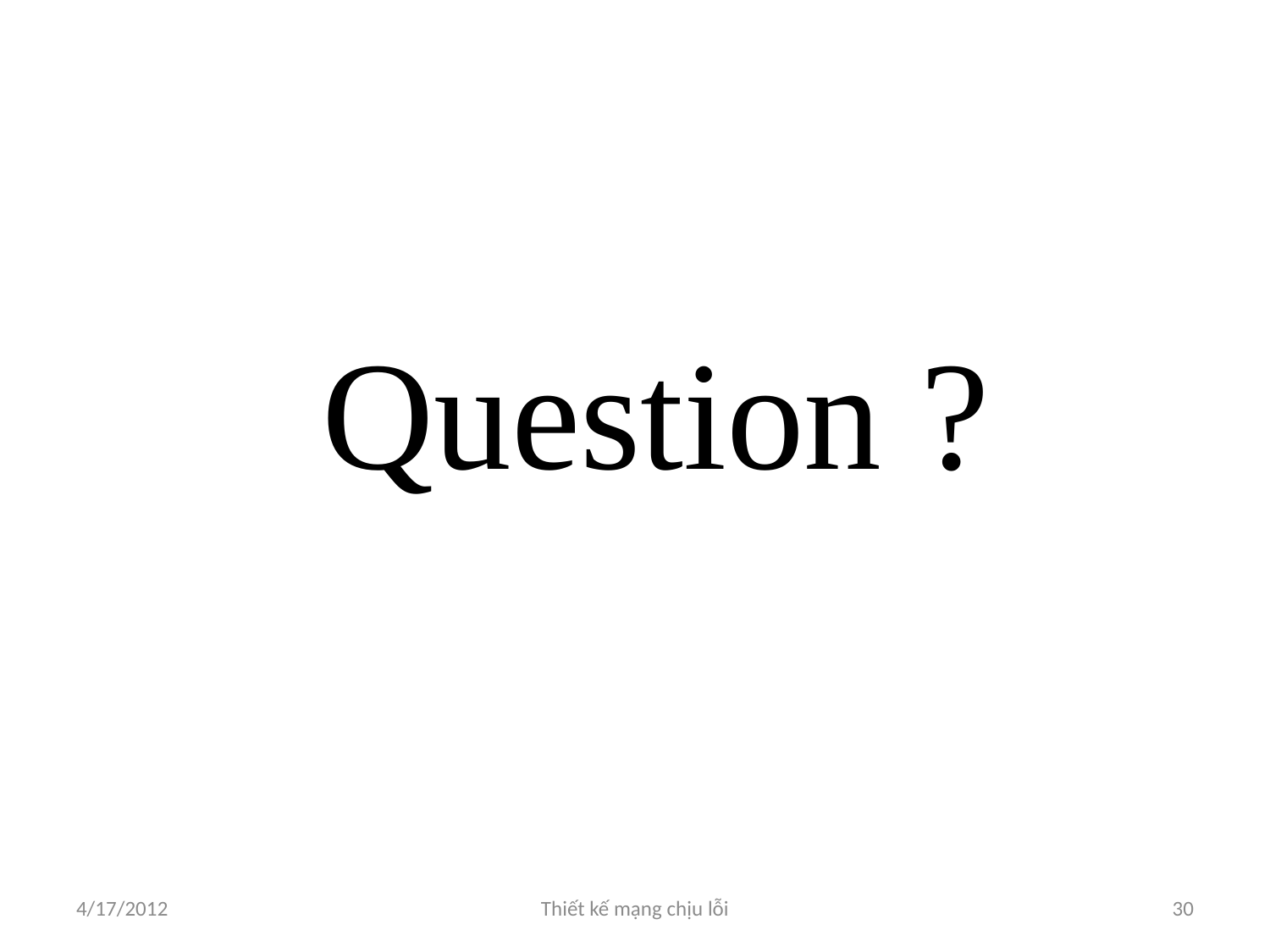

# Question ?
4/17/2012
Thiết kế mạng chịu lỗi
30